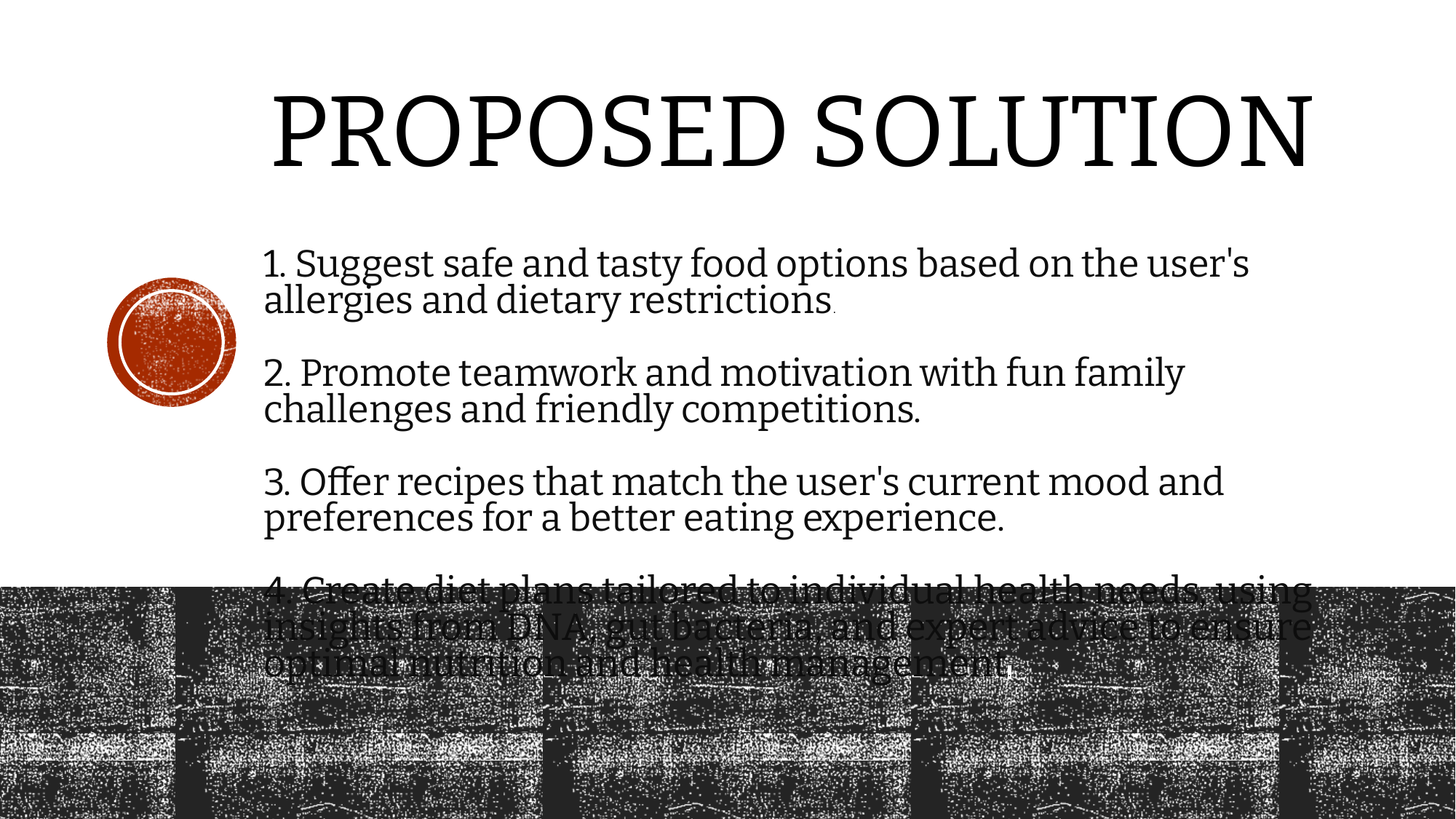

PROPOSED SOLUTION
# 1. Suggest safe and tasty food options based on the user's allergies and dietary restrictions. 2. Promote teamwork and motivation with fun family challenges and friendly competitions. 3. Offer recipes that match the user's current mood and preferences for a better eating experience. 4. Create diet plans tailored to individual health needs, using insights from DNA, gut bacteria, and expert advice to ensure optimal nutrition and health management.